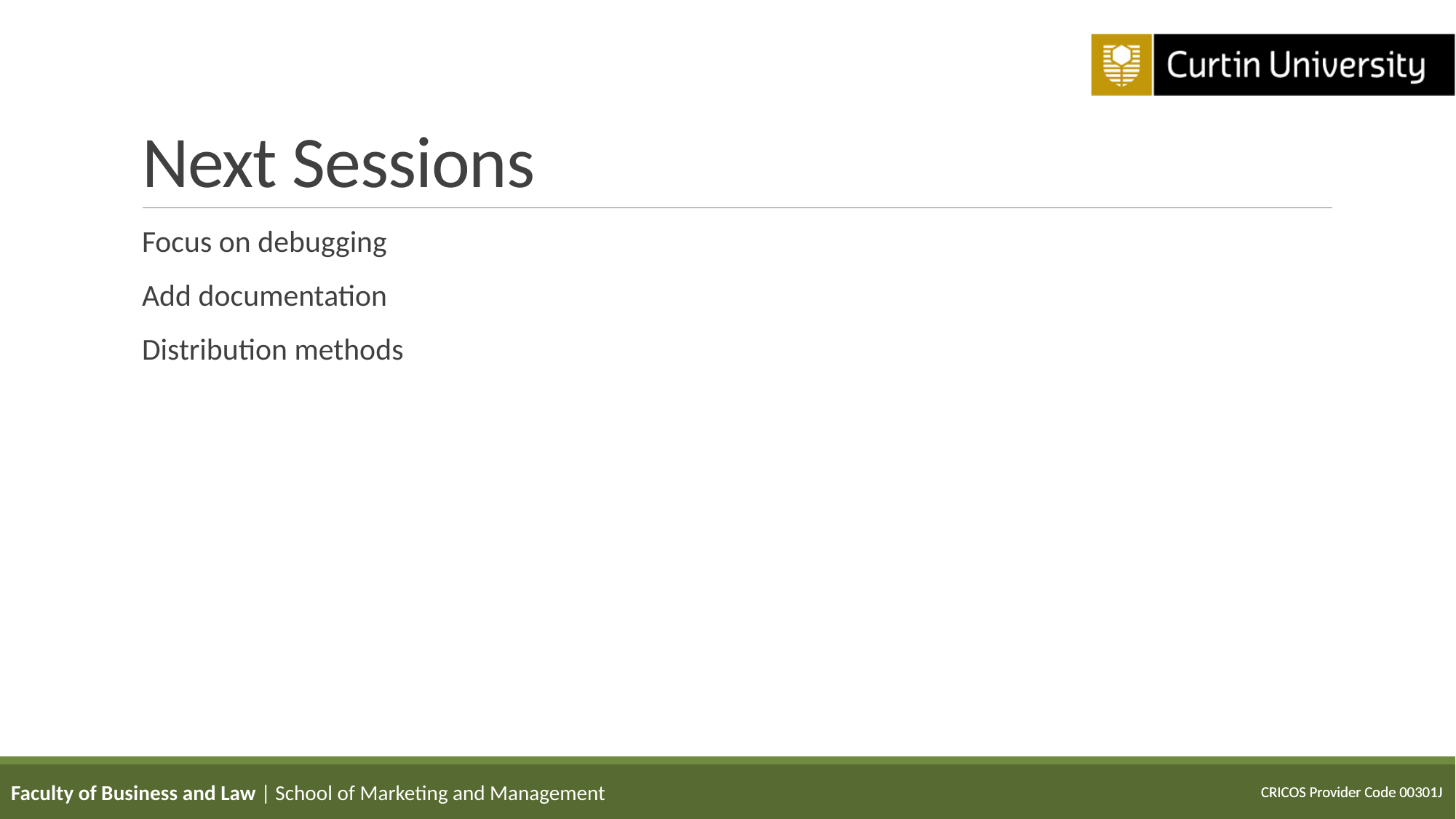

# Next Sessions
Focus on debugging
Add documentation
Distribution methods
Faculty of Business and Law | School of Marketing and Management